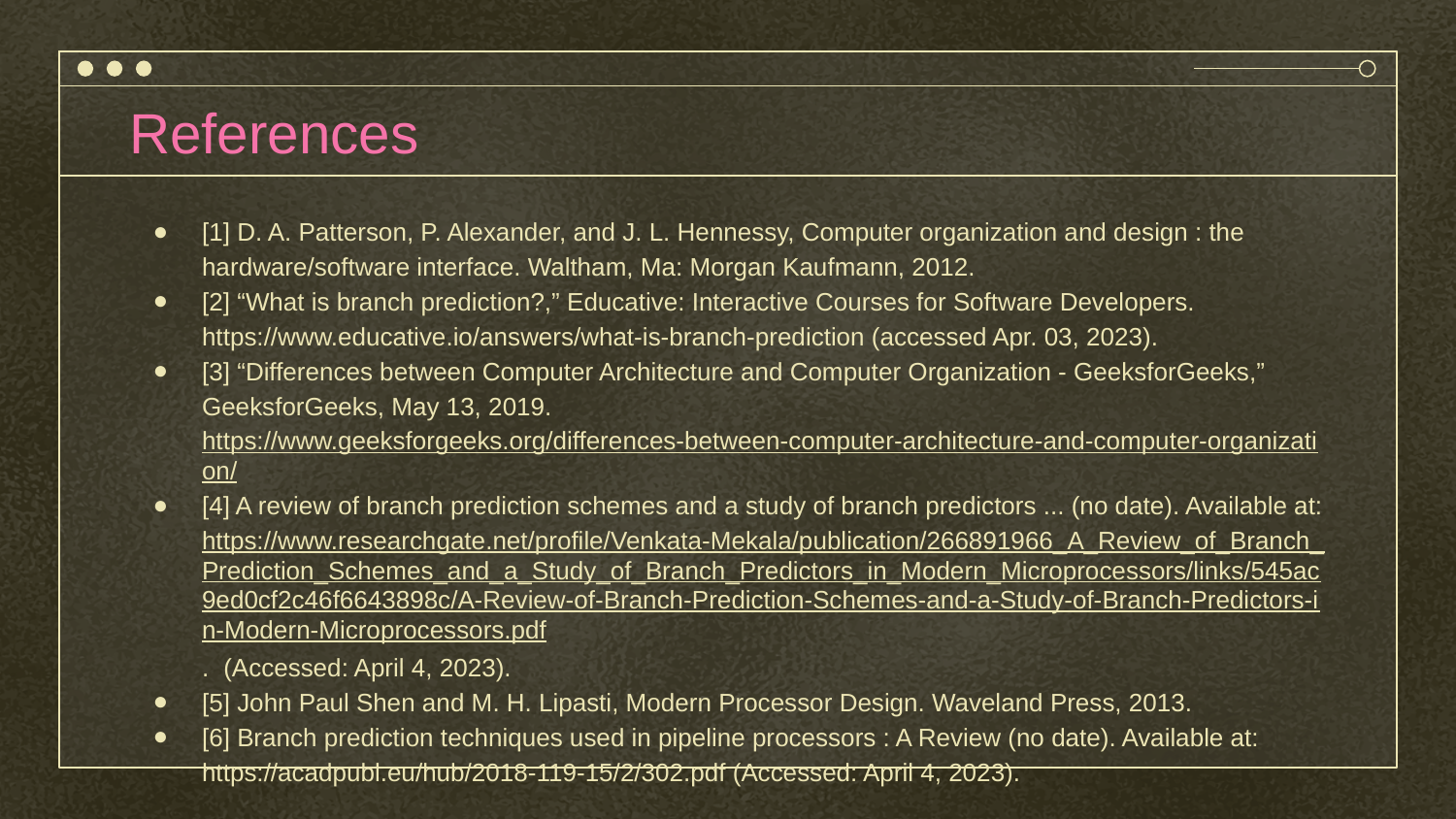

# References
[1] D. A. Patterson, P. Alexander, and J. L. Hennessy, Computer organization and design : the hardware/software interface. Waltham, Ma: Morgan Kaufmann, 2012.
[2] “What is branch prediction?,” Educative: Interactive Courses for Software Developers. https://www.educative.io/answers/what-is-branch-prediction (accessed Apr. 03, 2023).
[3] “Differences between Computer Architecture and Computer Organization - GeeksforGeeks,” GeeksforGeeks, May 13, 2019. https://www.geeksforgeeks.org/differences-between-computer-architecture-and-computer-organization/
[4] A review of branch prediction schemes and a study of branch predictors ... (no date). Available at: https://www.researchgate.net/profile/Venkata-Mekala/publication/266891966_A_Review_of_Branch_Prediction_Schemes_and_a_Study_of_Branch_Predictors_in_Modern_Microprocessors/links/545ac9ed0cf2c46f6643898c/A-Review-of-Branch-Prediction-Schemes-and-a-Study-of-Branch-Predictors-in-Modern-Microprocessors.pdf.  (Accessed: April 4, 2023).
[5] John Paul Shen and M. H. Lipasti, Modern Processor Design. Waveland Press, 2013.
[6] Branch prediction techniques used in pipeline processors : A Review (no date). Available at: https://acadpubl.eu/hub/2018-119-15/2/302.pdf (Accessed: April 4, 2023).